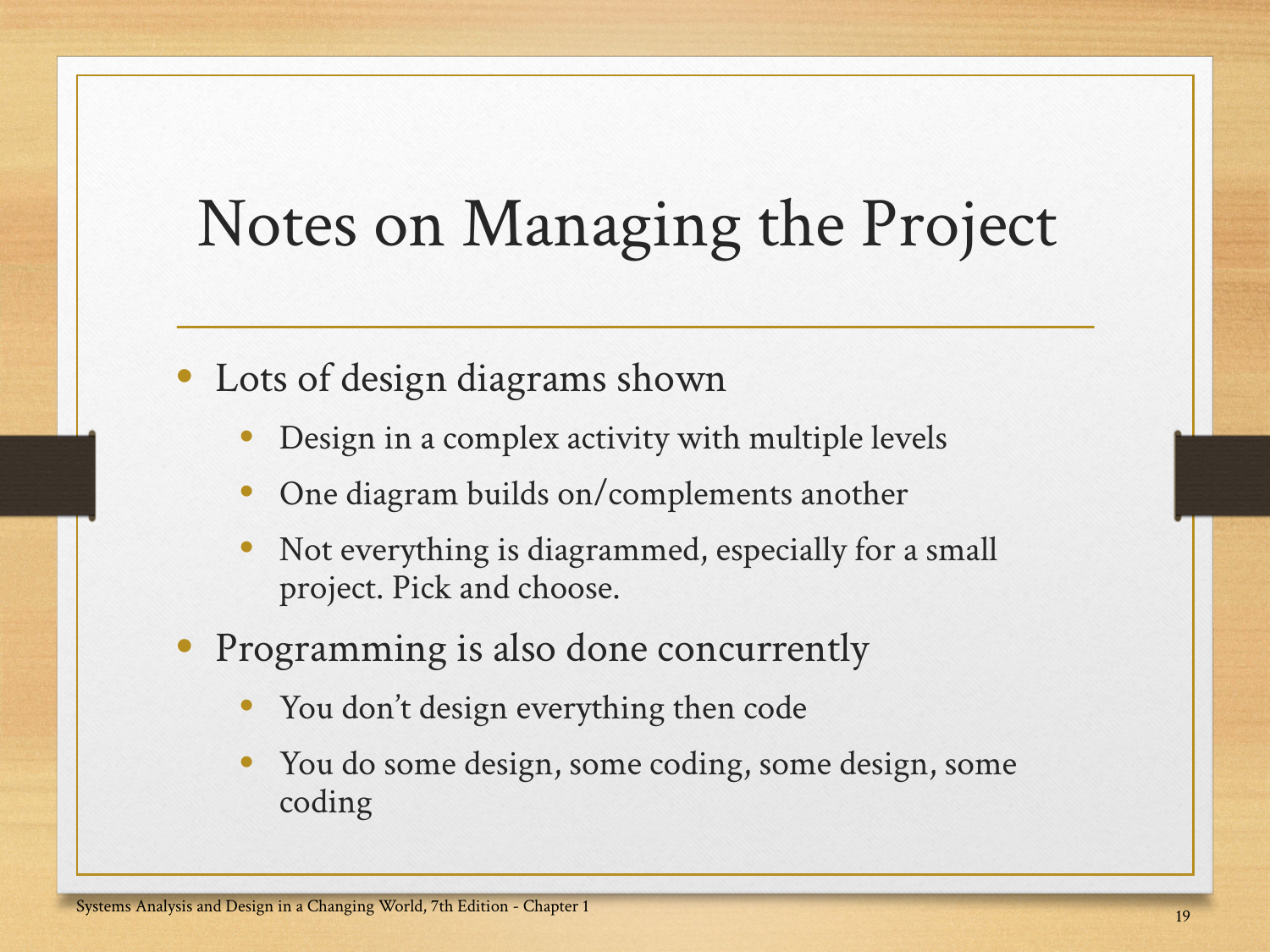

# Notes on Managing the Project
Lots of design diagrams shown
Design in a complex activity with multiple levels
One diagram builds on/complements another
Not everything is diagrammed, especially for a small project. Pick and choose.
Programming is also done concurrently
You don’t design everything then code
You do some design, some coding, some design, some coding
Systems Analysis and Design in a Changing World, 7th Edition - Chapter 1
19